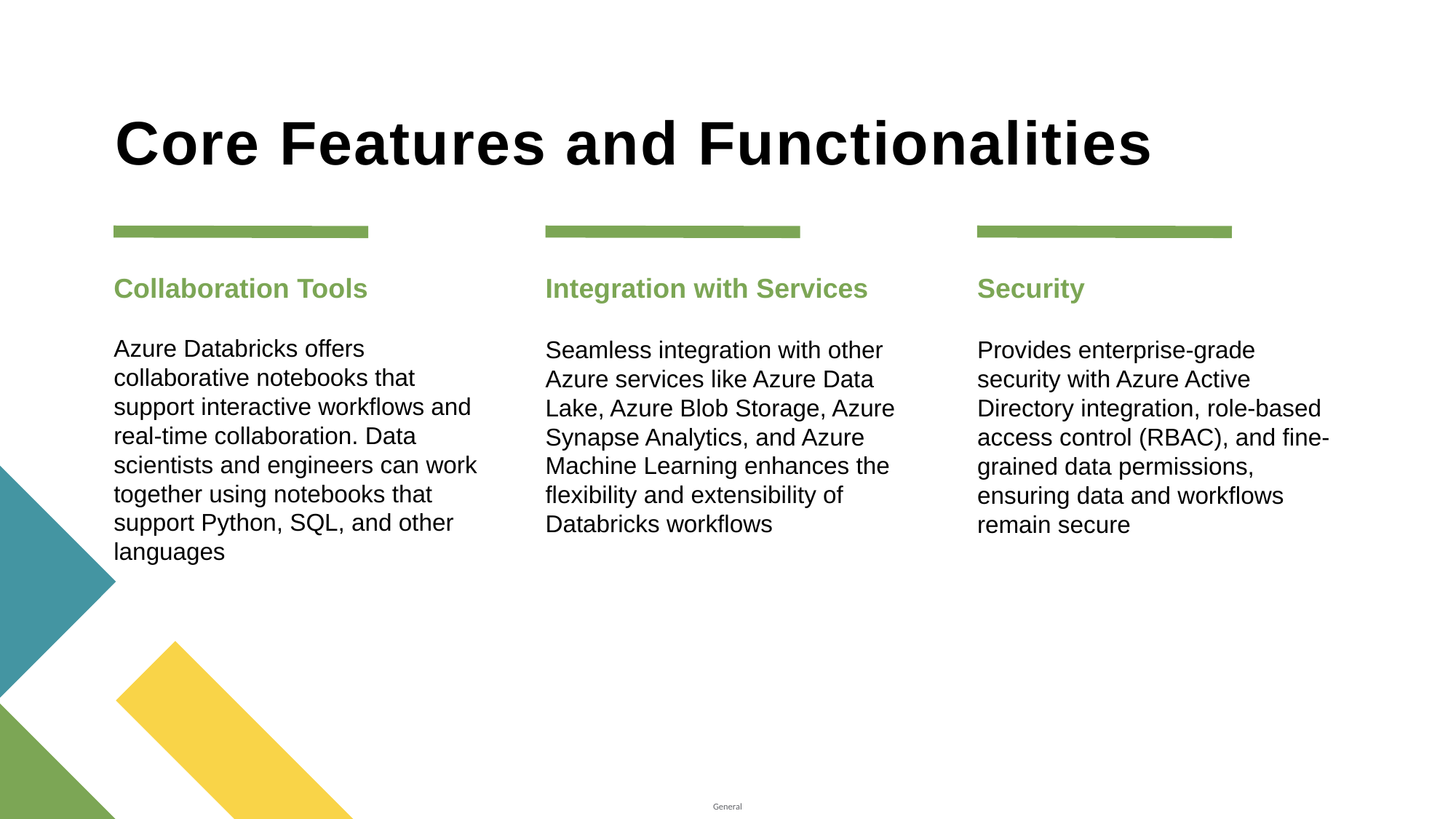

# Core Features and Functionalities
Collaboration Tools
Integration with Services
Security
Azure Databricks offers collaborative notebooks that support interactive workflows and real-time collaboration. Data scientists and engineers can work together using notebooks that support Python, SQL, and other languages
Seamless integration with other Azure services like Azure Data Lake, Azure Blob Storage, Azure Synapse Analytics, and Azure Machine Learning enhances the flexibility and extensibility of Databricks workflows
Provides enterprise-grade security with Azure Active Directory integration, role-based access control (RBAC), and fine-grained data permissions, ensuring data and workflows remain secure